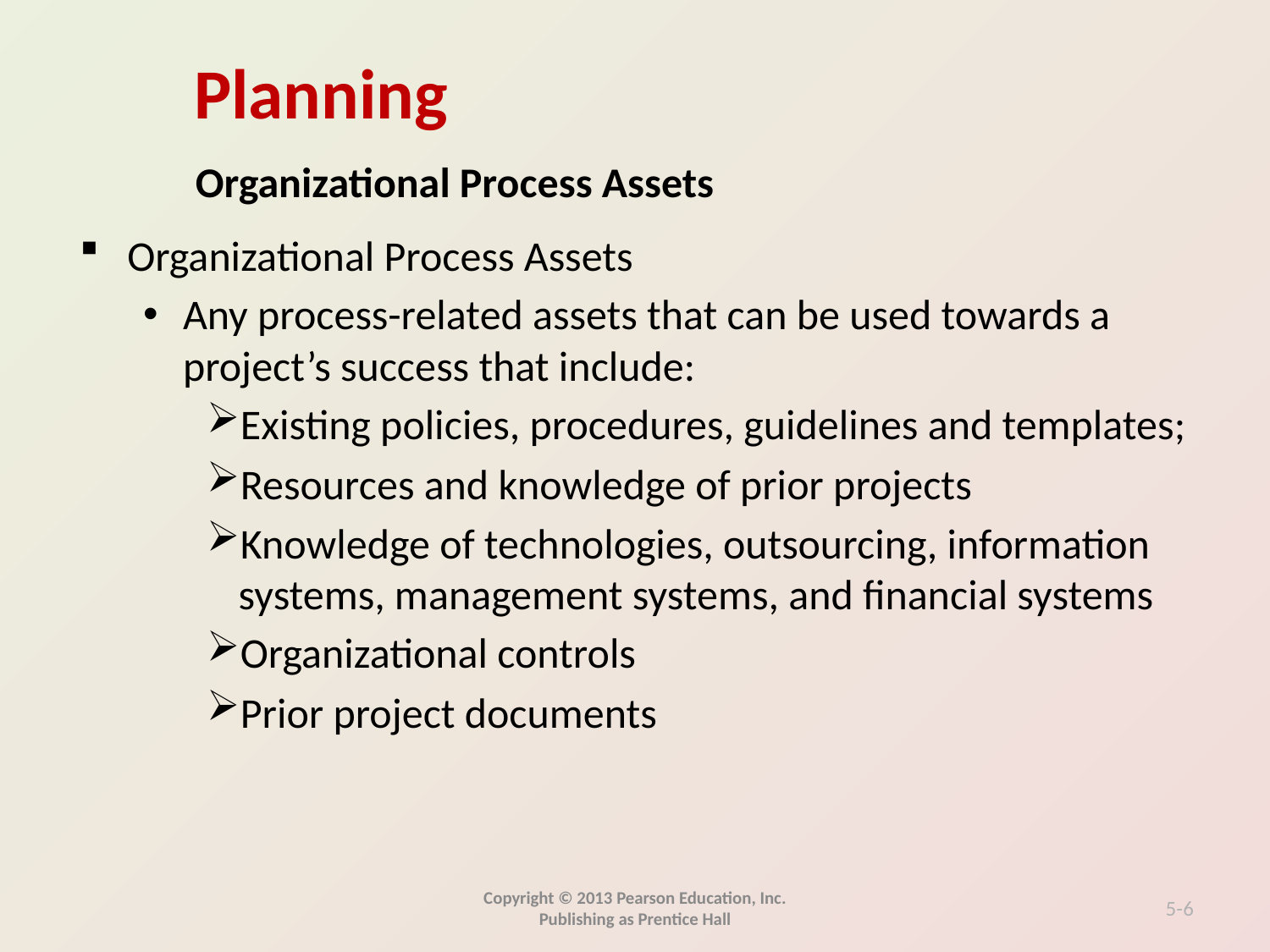

Organizational Process Assets
Organizational Process Assets
Any process-related assets that can be used towards a project’s success that include:
Existing policies, procedures, guidelines and templates;
Resources and knowledge of prior projects
Knowledge of technologies, outsourcing, information systems, management systems, and financial systems
Organizational controls
Prior project documents
Copyright © 2013 Pearson Education, Inc. Publishing as Prentice Hall
5-6